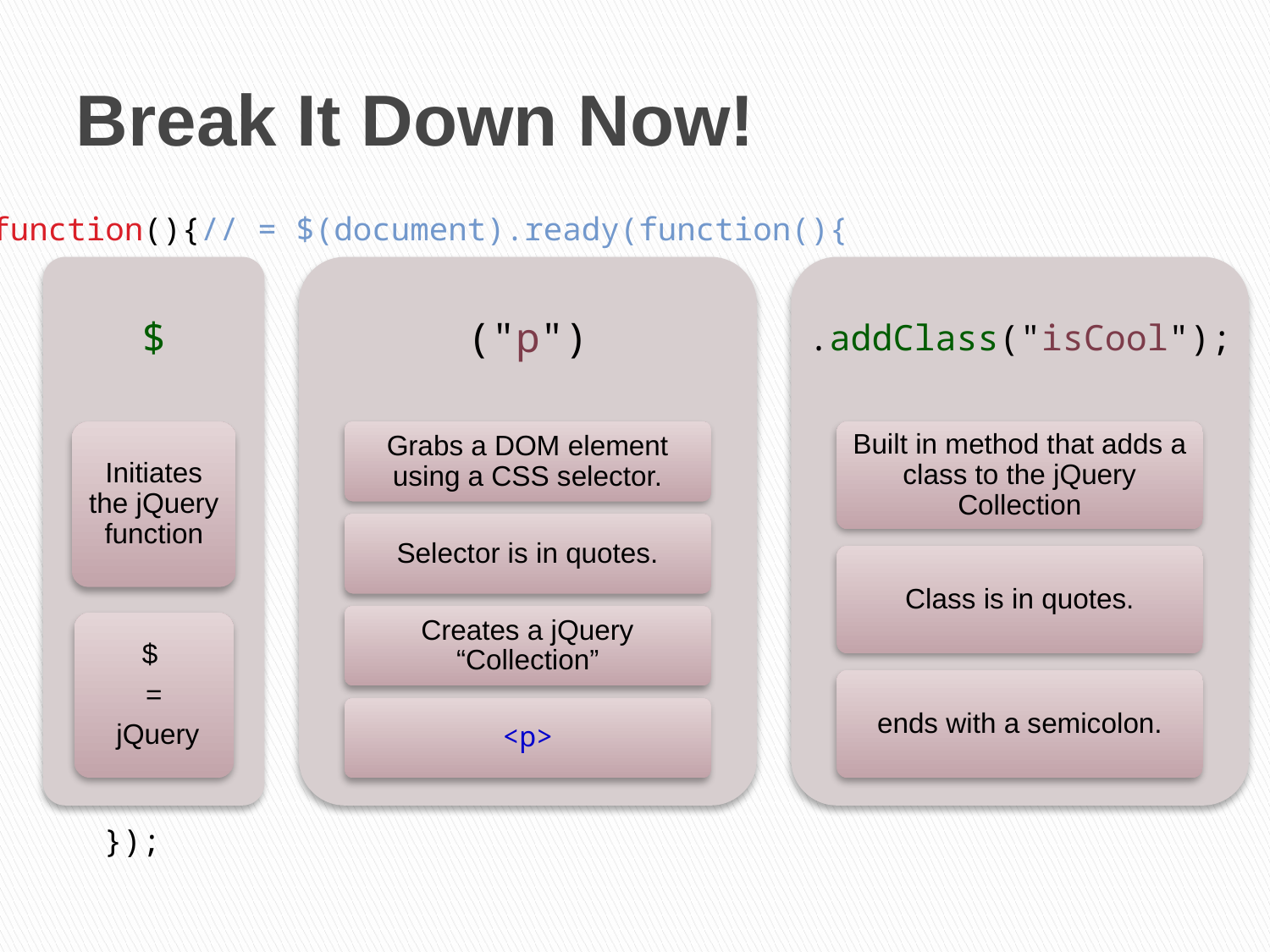

# Break It Down Now!
$(function(){// = $(document).ready(function(){

$

("p")

.addClass("isCool");

Grabs a DOM element using a CSS selector.

Built in method that adds a class to the jQuery Collection

Initiates the jQuery function

Selector is in quotes.

Class is in quotes.

Creates a jQuery “Collection”

$
=
 jQuery

ends with a semicolon.

<p>
});